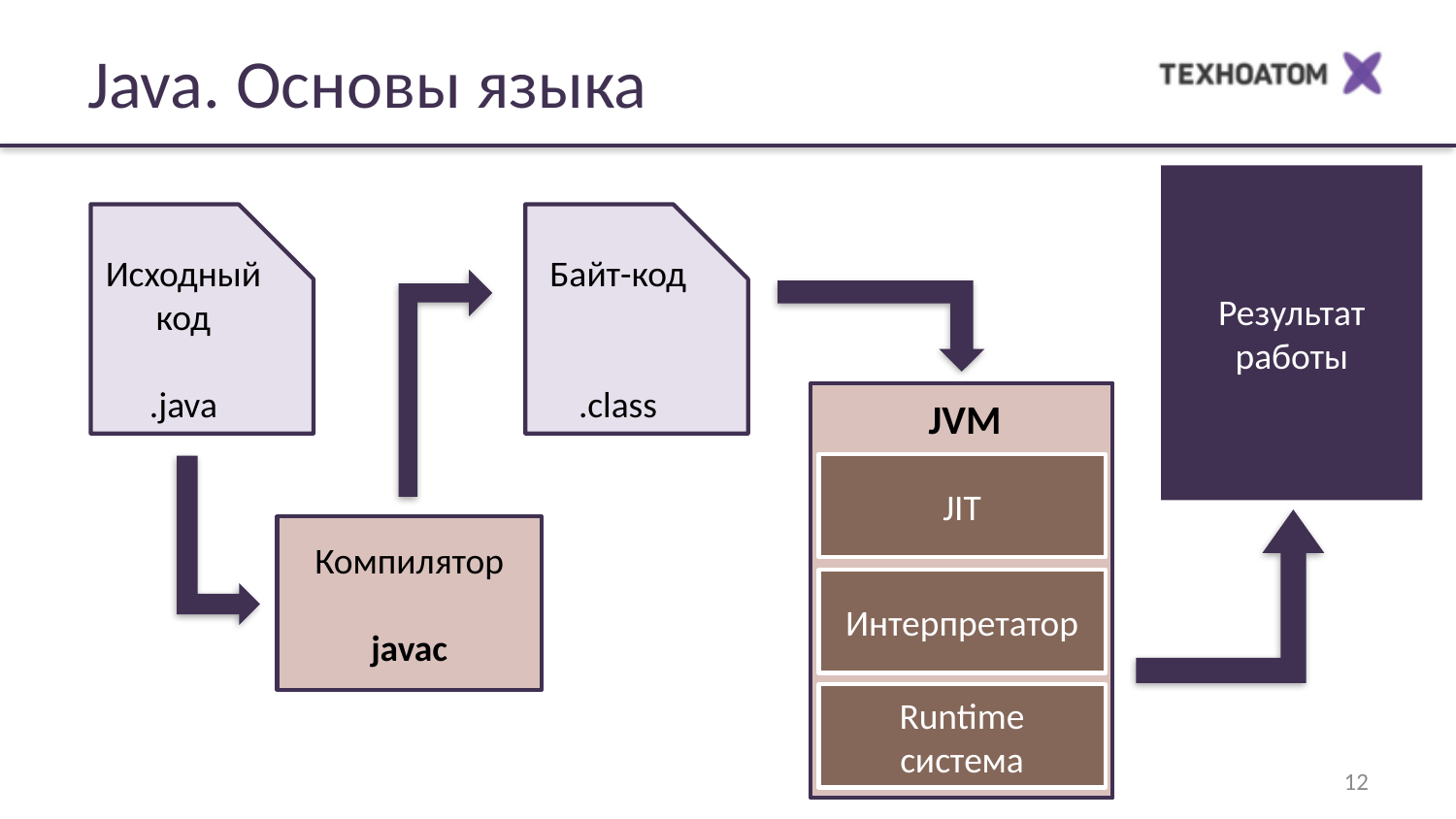

# Java. Основы языка
Результат работы
Исходный код

.java
Байт-код

.class

JVM
JIT
Интерпретатор
Runtime
система

Компилятор

javac
12